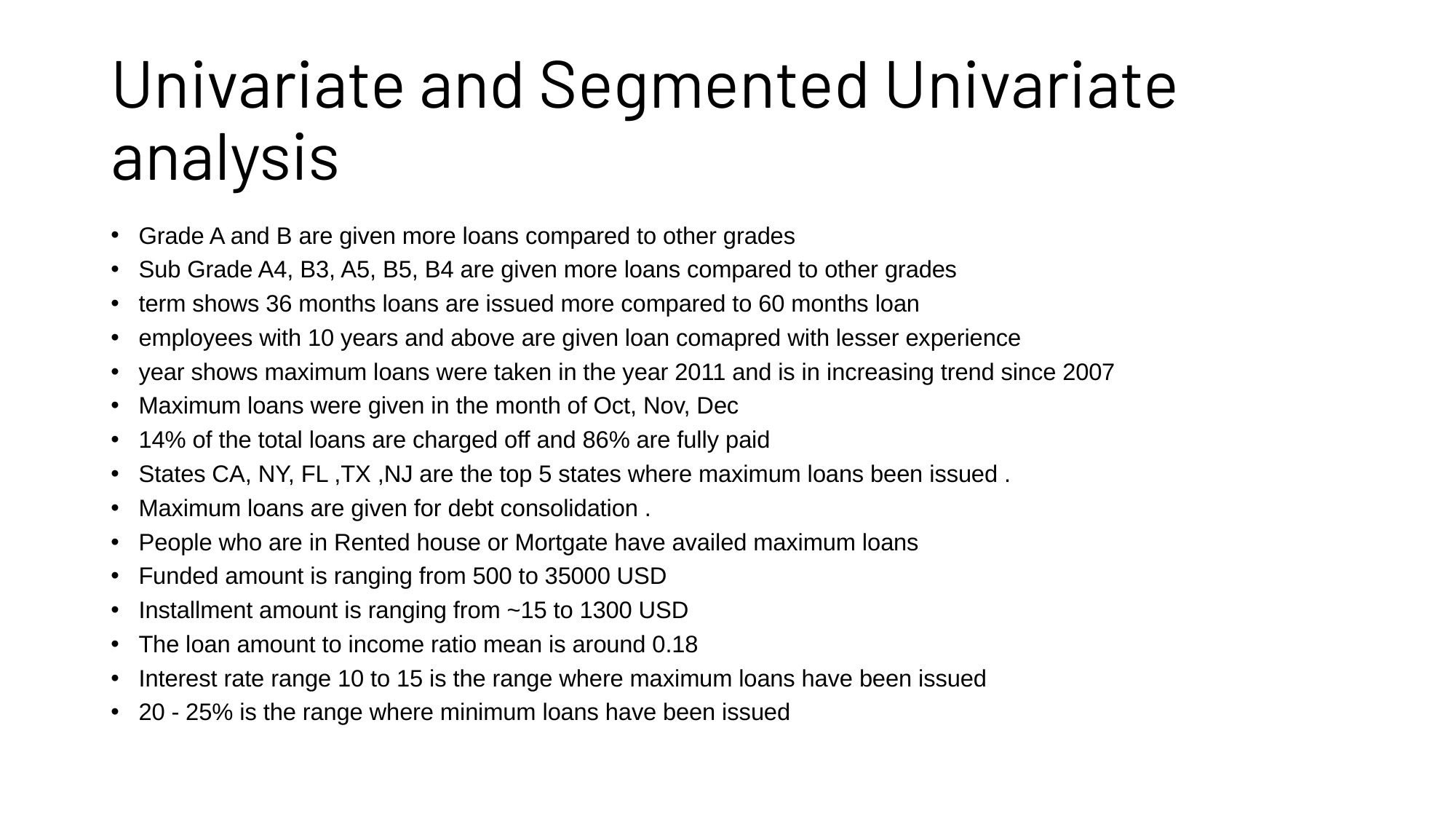

# Univariate and Segmented Univariate analysis
Grade A and B are given more loans compared to other grades
Sub Grade A4, B3, A5, B5, B4 are given more loans compared to other grades
term shows 36 months loans are issued more compared to 60 months loan
employees with 10 years and above are given loan comapred with lesser experience
year shows maximum loans were taken in the year 2011 and is in increasing trend since 2007
Maximum loans were given in the month of Oct, Nov, Dec
14% of the total loans are charged off and 86% are fully paid
States CA, NY, FL ,TX ,NJ are the top 5 states where maximum loans been issued .
Maximum loans are given for debt consolidation .
People who are in Rented house or Mortgate have availed maximum loans
Funded amount is ranging from 500 to 35000 USD
Installment amount is ranging from ~15 to 1300 USD
The loan amount to income ratio mean is around 0.18
Interest rate range 10 to 15 is the range where maximum loans have been issued
20 - 25% is the range where minimum loans have been issued